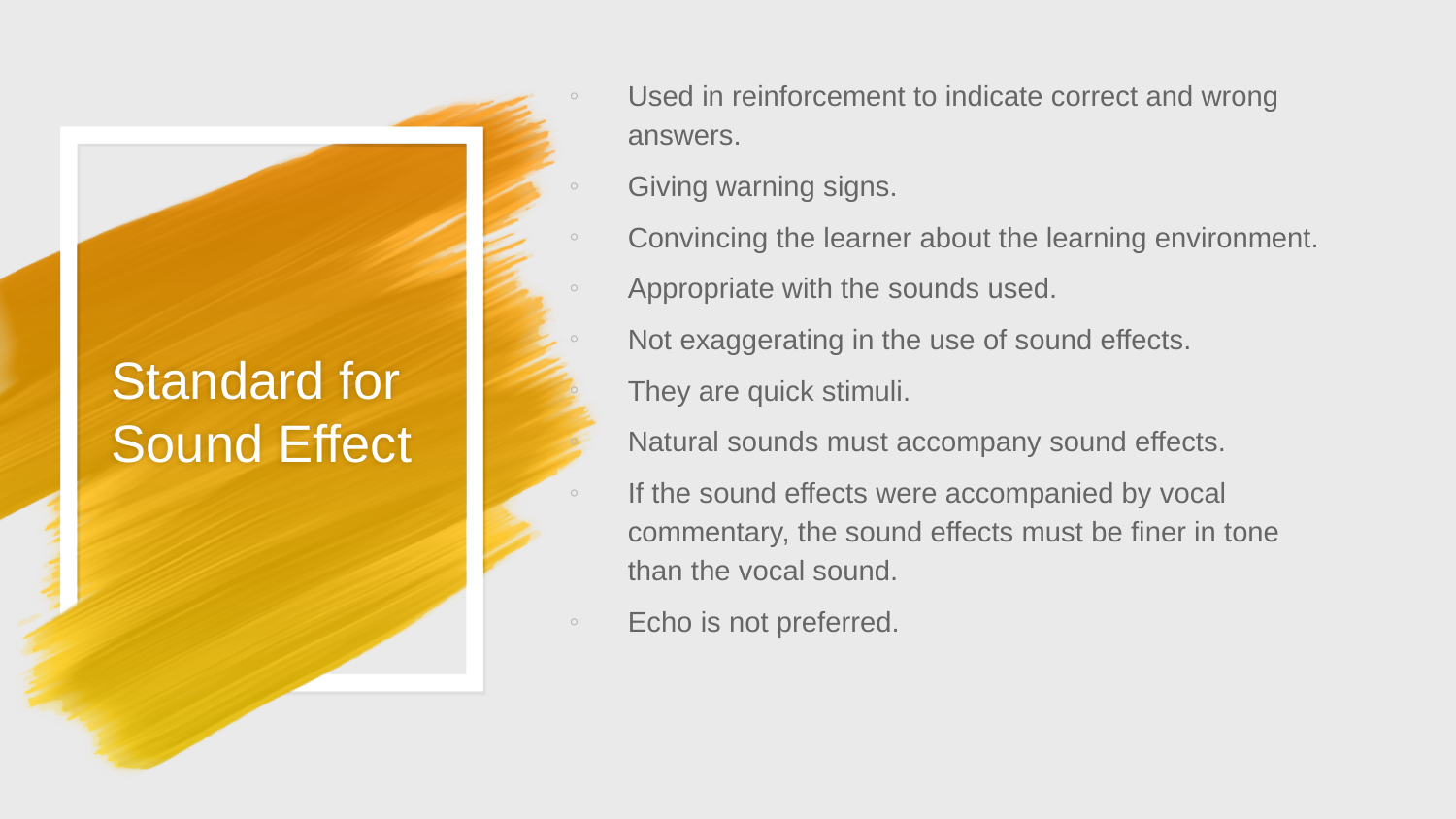

Used in reinforcement to indicate correct and wrong answers.
Giving warning signs.
Convincing the learner about the learning environment.
Appropriate with the sounds used.
Not exaggerating in the use of sound effects.
They are quick stimuli.
Natural sounds must accompany sound effects.
If the sound effects were accompanied by vocal commentary, the sound effects must be finer in tone than the vocal sound.
Echo is not preferred.
# Standard for Sound Effect